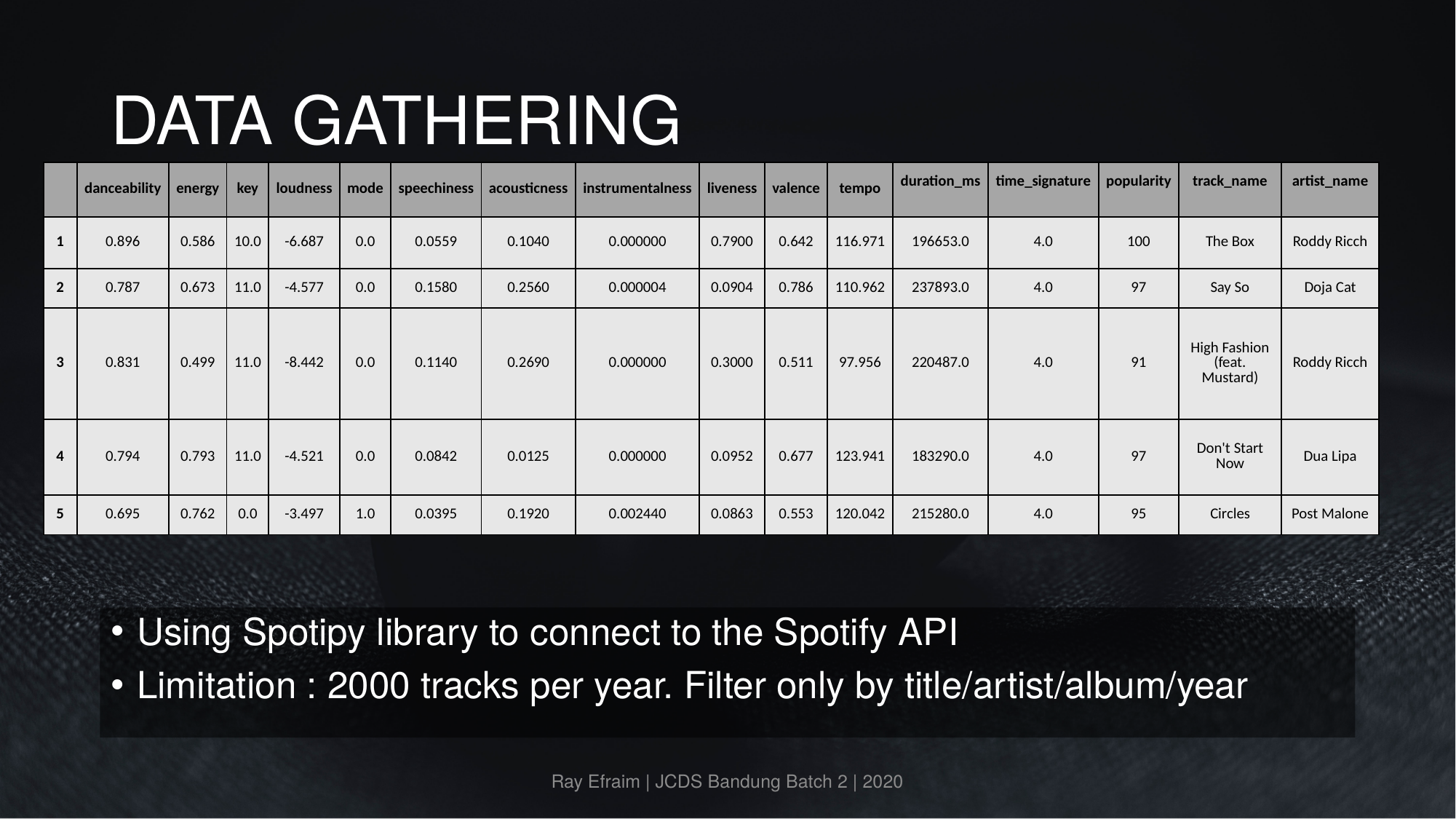

# DATA GATHERING
|  | danceability | energy | key | loudness | mode | speechiness | acousticness | instrumentalness | liveness | valence | tempo | duration\_ms | time\_signature | popularity | track\_name | artist\_name |
| --- | --- | --- | --- | --- | --- | --- | --- | --- | --- | --- | --- | --- | --- | --- | --- | --- |
| 1 | 0.896 | 0.586 | 10.0 | -6.687 | 0.0 | 0.0559 | 0.1040 | 0.000000 | 0.7900 | 0.642 | 116.971 | 196653.0 | 4.0 | 100 | The Box | Roddy Ricch |
| 2 | 0.787 | 0.673 | 11.0 | -4.577 | 0.0 | 0.1580 | 0.2560 | 0.000004 | 0.0904 | 0.786 | 110.962 | 237893.0 | 4.0 | 97 | Say So | Doja Cat |
| 3 | 0.831 | 0.499 | 11.0 | -8.442 | 0.0 | 0.1140 | 0.2690 | 0.000000 | 0.3000 | 0.511 | 97.956 | 220487.0 | 4.0 | 91 | High Fashion (feat. Mustard) | Roddy Ricch |
| 4 | 0.794 | 0.793 | 11.0 | -4.521 | 0.0 | 0.0842 | 0.0125 | 0.000000 | 0.0952 | 0.677 | 123.941 | 183290.0 | 4.0 | 97 | Don't Start Now | Dua Lipa |
| 5 | 0.695 | 0.762 | 0.0 | -3.497 | 1.0 | 0.0395 | 0.1920 | 0.002440 | 0.0863 | 0.553 | 120.042 | 215280.0 | 4.0 | 95 | Circles | Post Malone |
Using Spotipy library to connect to the Spotify API
Limitation : 2000 tracks per year. Filter only by title/artist/album/year
Ray Efraim | JCDS Bandung Batch 2 | 2020